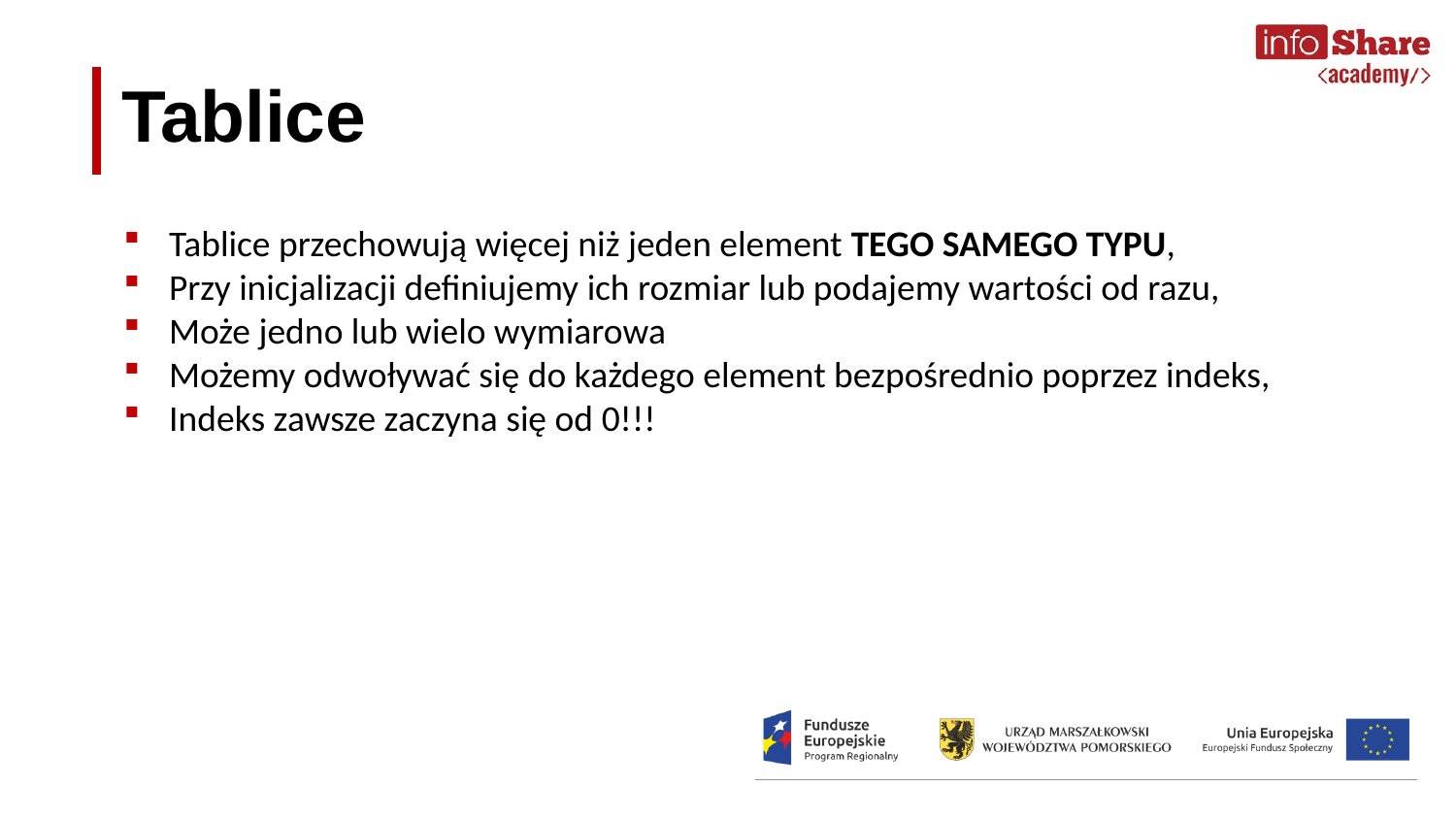

Tablice
Tablice przechowują więcej niż jeden element TEGO SAMEGO TYPU,
Przy inicjalizacji definiujemy ich rozmiar lub podajemy wartości od razu,
Może jedno lub wielo wymiarowa
Możemy odwoływać się do każdego element bezpośrednio poprzez indeks,
Indeks zawsze zaczyna się od 0!!!